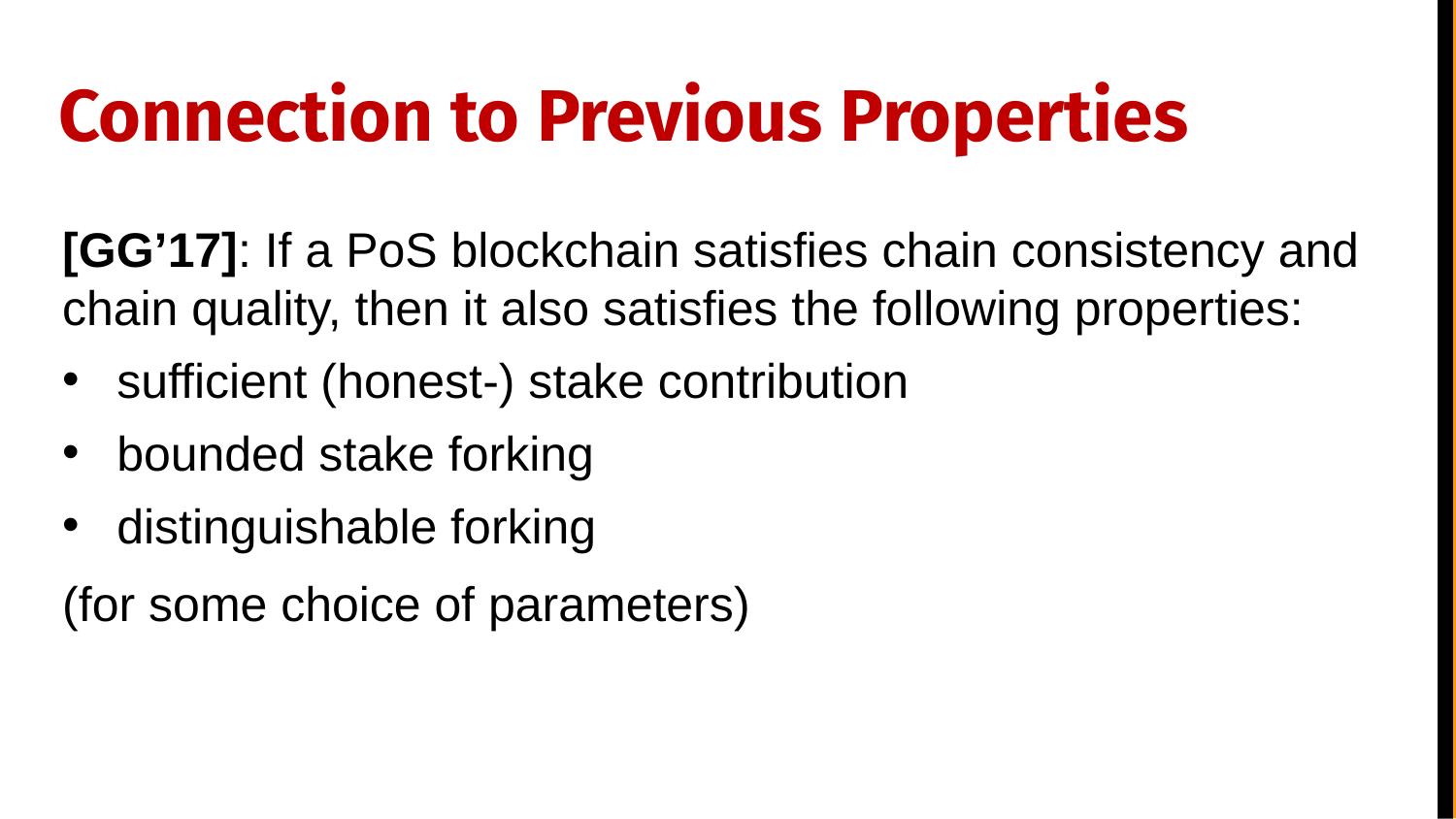

# Connection to Previous Properties
[GG’17]: If a PoS blockchain satisfies chain consistency and chain quality, then it also satisfies the following properties:

sufficient (honest-) stake contribution

bounded stake forking

distinguishable forking

(for some choice of parameters)